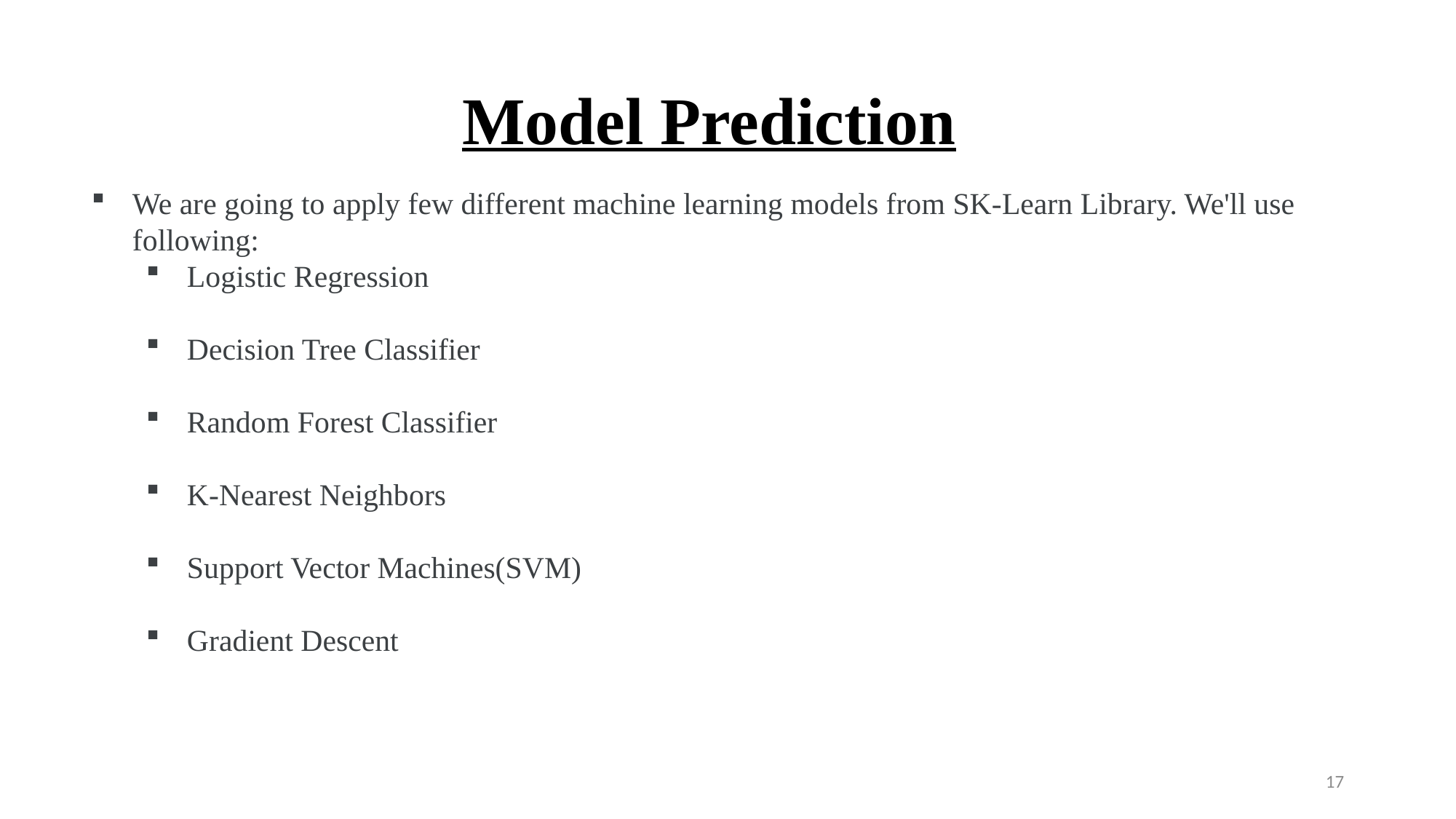

# Model Prediction
We are going to apply few different machine learning models from SK-Learn Library. We'll use following:
Logistic Regression

Decision Tree Classifier

Random Forest Classifier

K-Nearest Neighbors

Support Vector Machines(SVM)

Gradient Descent
17